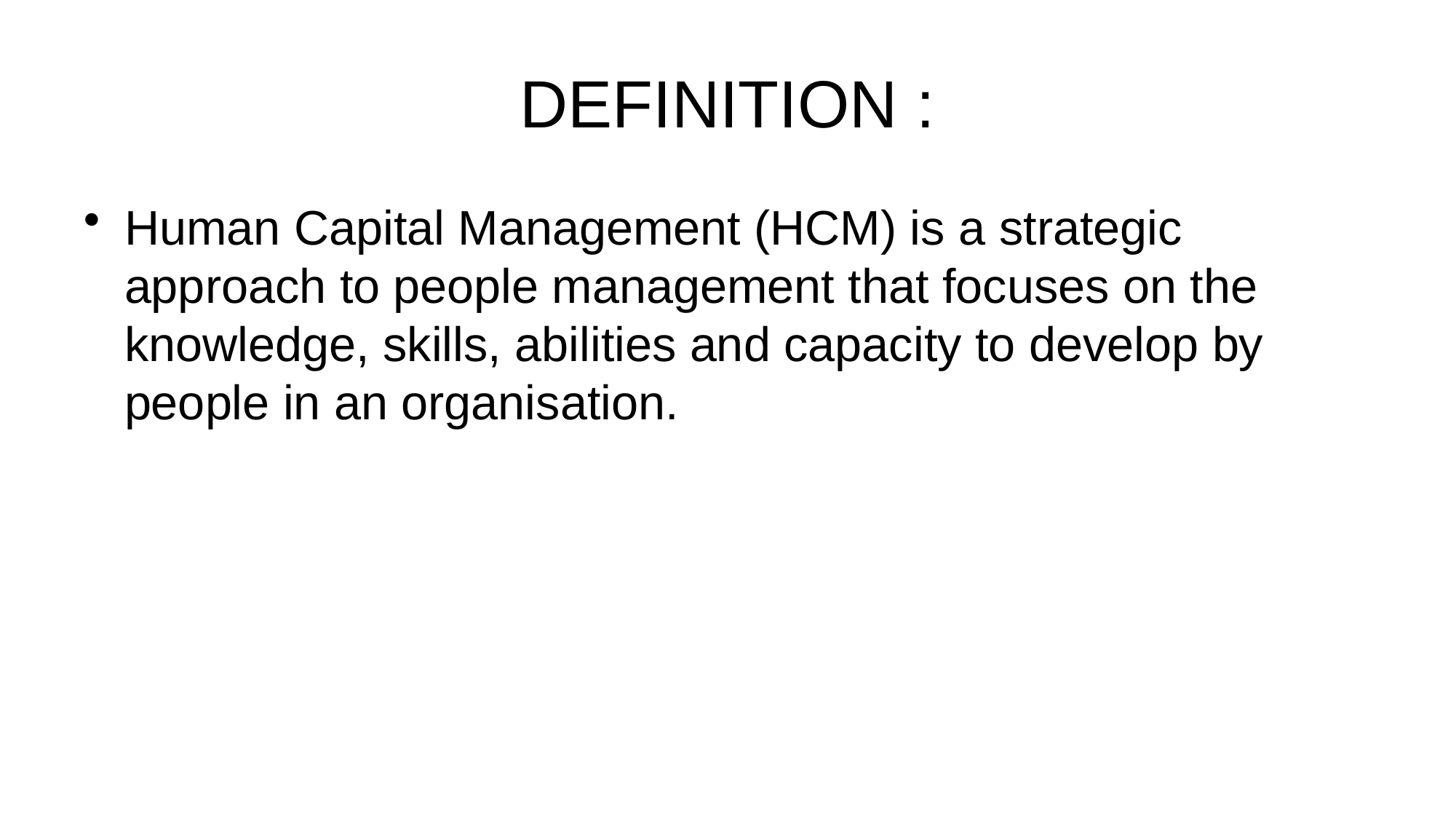

# DEFINITION :
Human Capital Management (HCM) is a strategic approach to people management that focuses on the knowledge, skills, abilities and capacity to develop by people in an organisation.